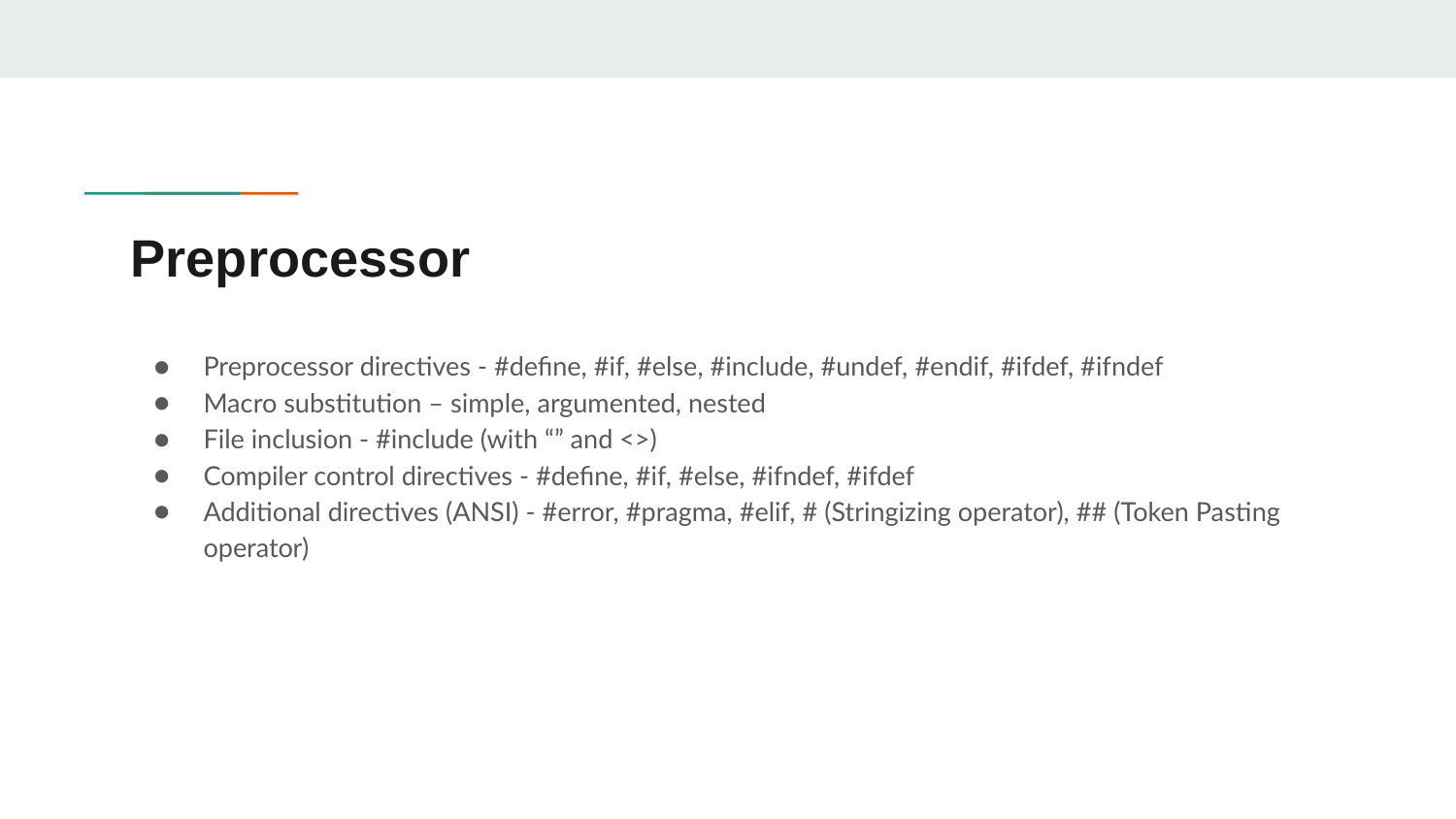

# Preprocessor
Preprocessor directives - #define, #if, #else, #include, #undef, #endif, #ifdef, #ifndef
Macro substitution – simple, argumented, nested
File inclusion - #include (with “” and <>)
Compiler control directives - #define, #if, #else, #ifndef, #ifdef
Additional directives (ANSI) - #error, #pragma, #elif, # (Stringizing operator), ## (Token Pasting operator)